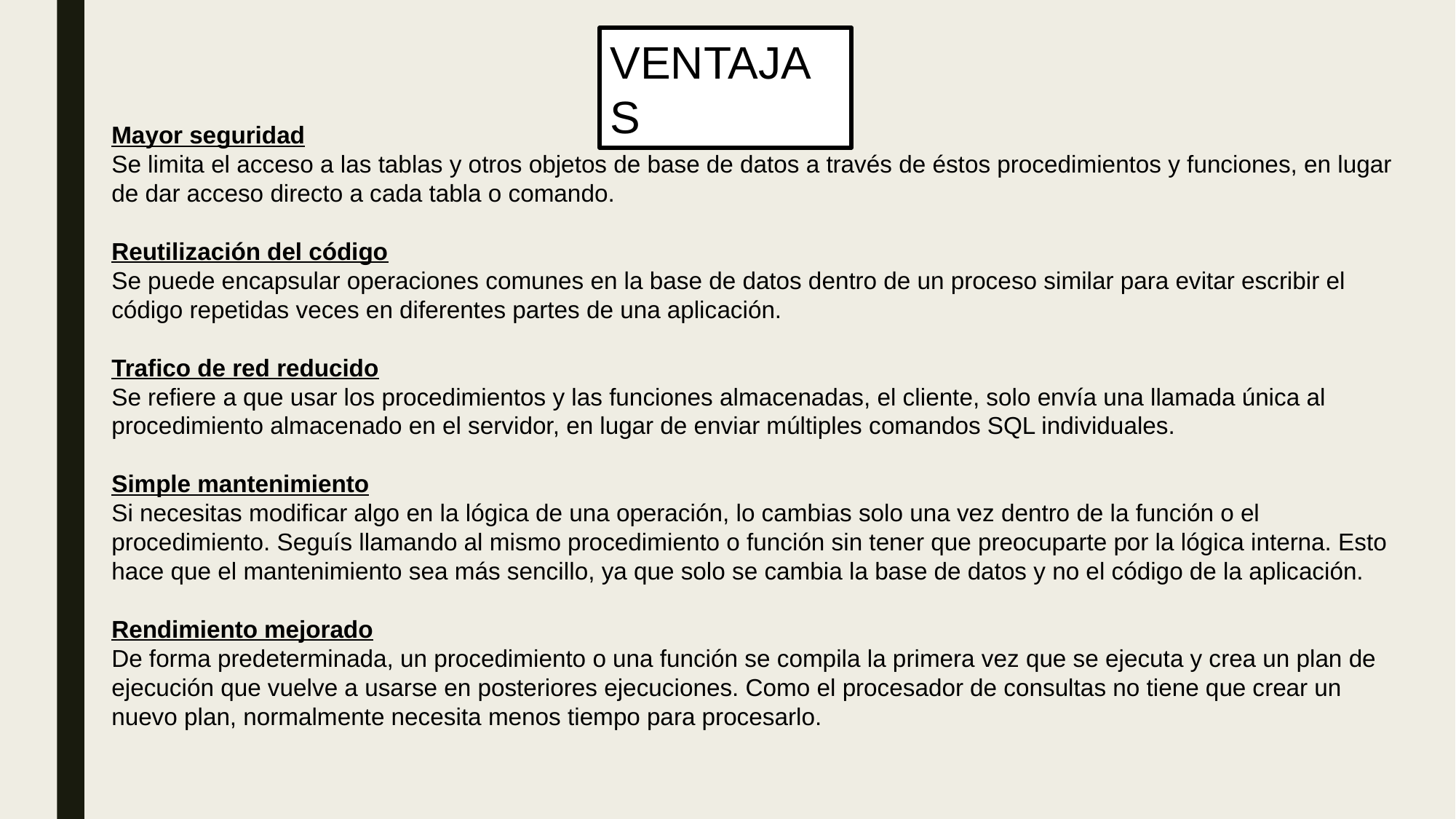

VENTAJAS
Mayor seguridad
Se limita el acceso a las tablas y otros objetos de base de datos a través de éstos procedimientos y funciones, en lugar de dar acceso directo a cada tabla o comando.

Reutilización del código
Se puede encapsular operaciones comunes en la base de datos dentro de un proceso similar para evitar escribir el código repetidas veces en diferentes partes de una aplicación.

Trafico de red reducido
Se refiere a que usar los procedimientos y las funciones almacenadas, el cliente, solo envía una llamada única al procedimiento almacenado en el servidor, en lugar de enviar múltiples comandos SQL individuales.

Simple mantenimiento
Si necesitas modificar algo en la lógica de una operación, lo cambias solo una vez dentro de la función o el procedimiento. Seguís llamando al mismo procedimiento o función sin tener que preocuparte por la lógica interna. Esto hace que el mantenimiento sea más sencillo, ya que solo se cambia la base de datos y no el código de la aplicación.

Rendimiento mejorado
De forma predeterminada, un procedimiento o una función se compila la primera vez que se ejecuta y crea un plan de ejecución que vuelve a usarse en posteriores ejecuciones. Como el procesador de consultas no tiene que crear un nuevo plan, normalmente necesita menos tiempo para procesarlo.